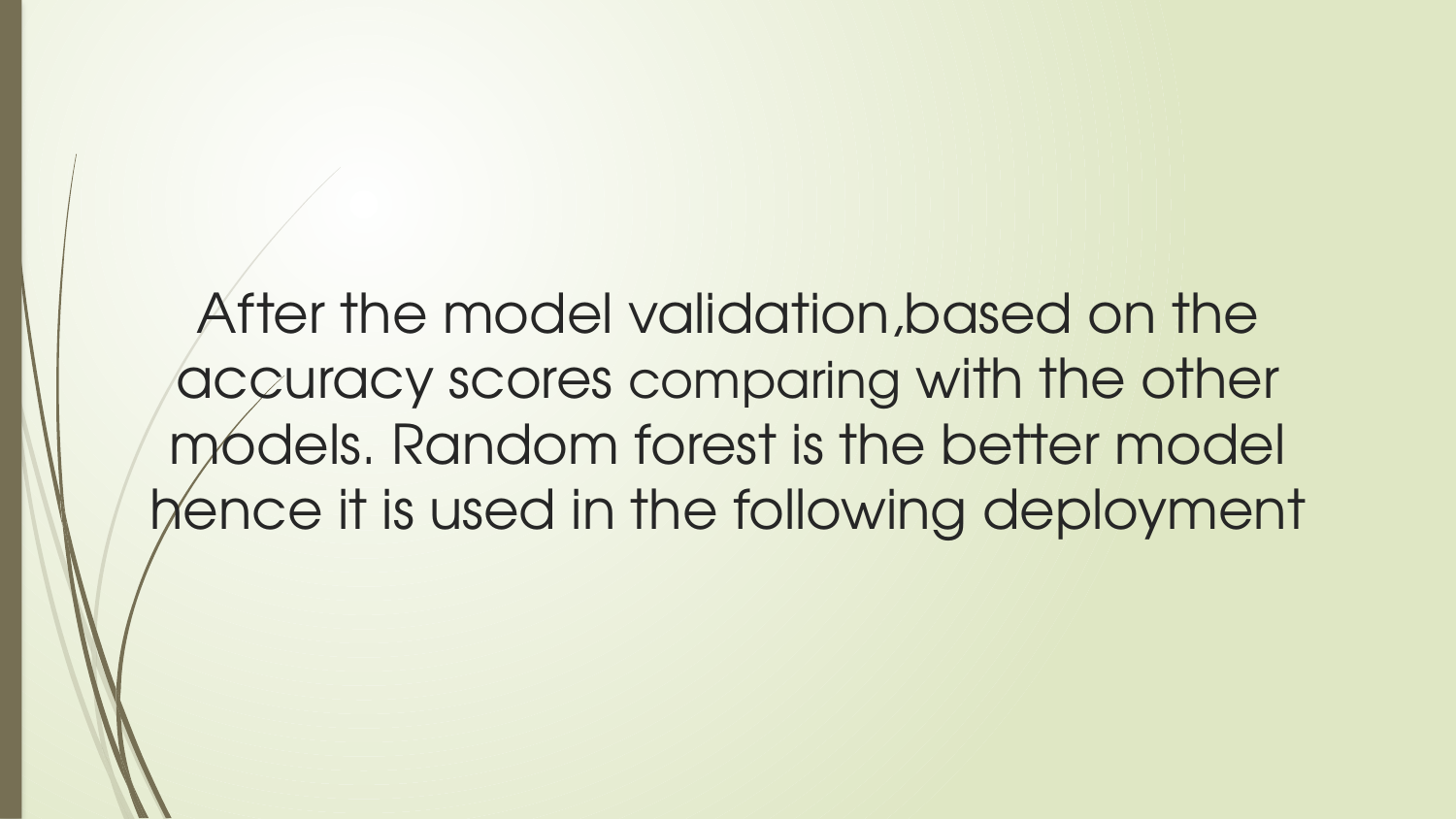

# After the model validation,based on the accuracy scores comparing with the other models. Random forest is the better model hence it is used in the following deployment